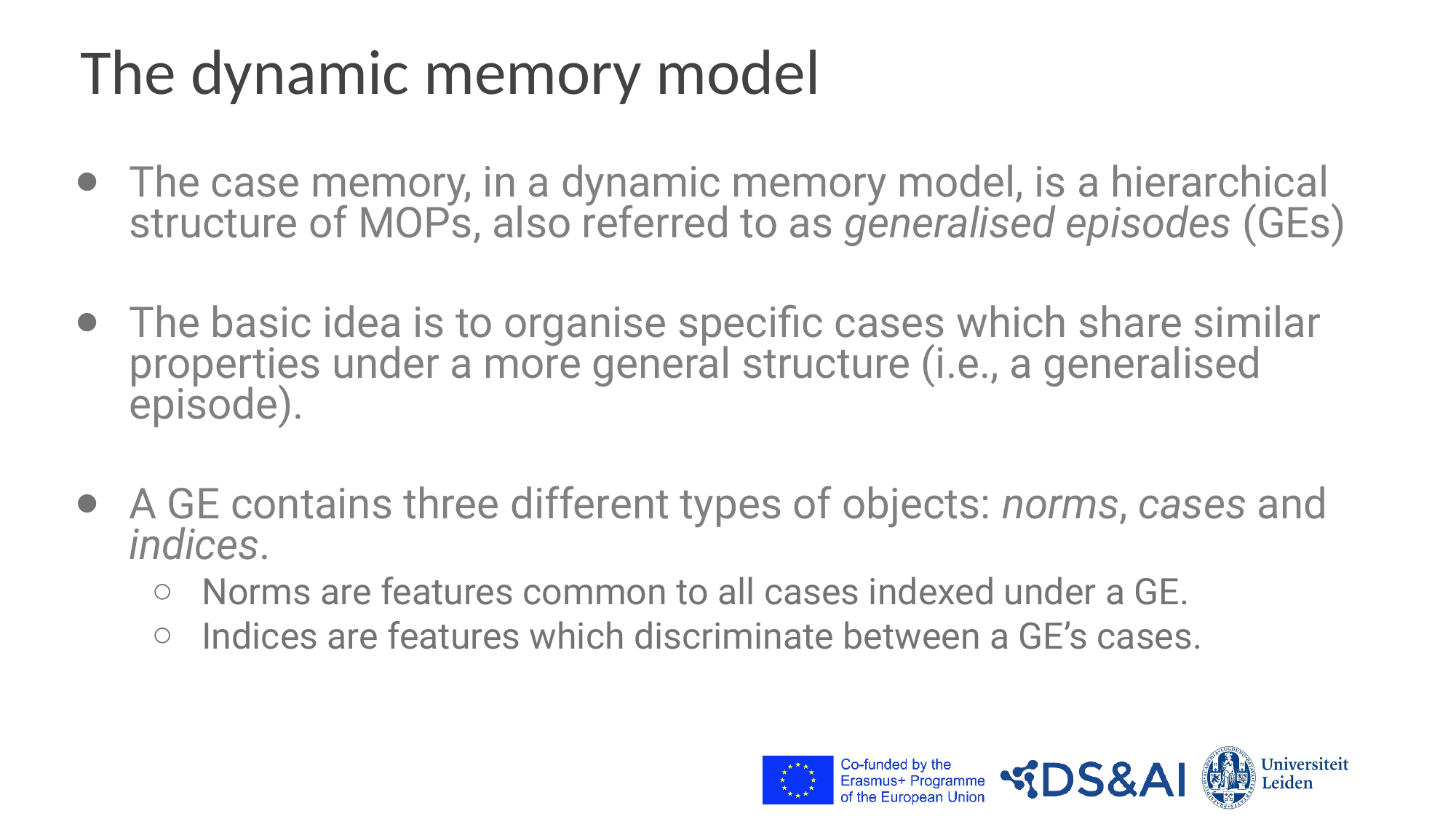

# The dynamic memory model
The case memory, in a dynamic memory model, is a hierarchical structure of MOPs, also referred to as generalised episodes (GEs)

The basic idea is to organise specific cases which share similar properties under a more general structure (i.e., a generalised episode).

A GE contains three different types of objects: norms, cases and indices.
Norms are features common to all cases indexed under a GE.
Indices are features which discriminate between a GE’s cases.